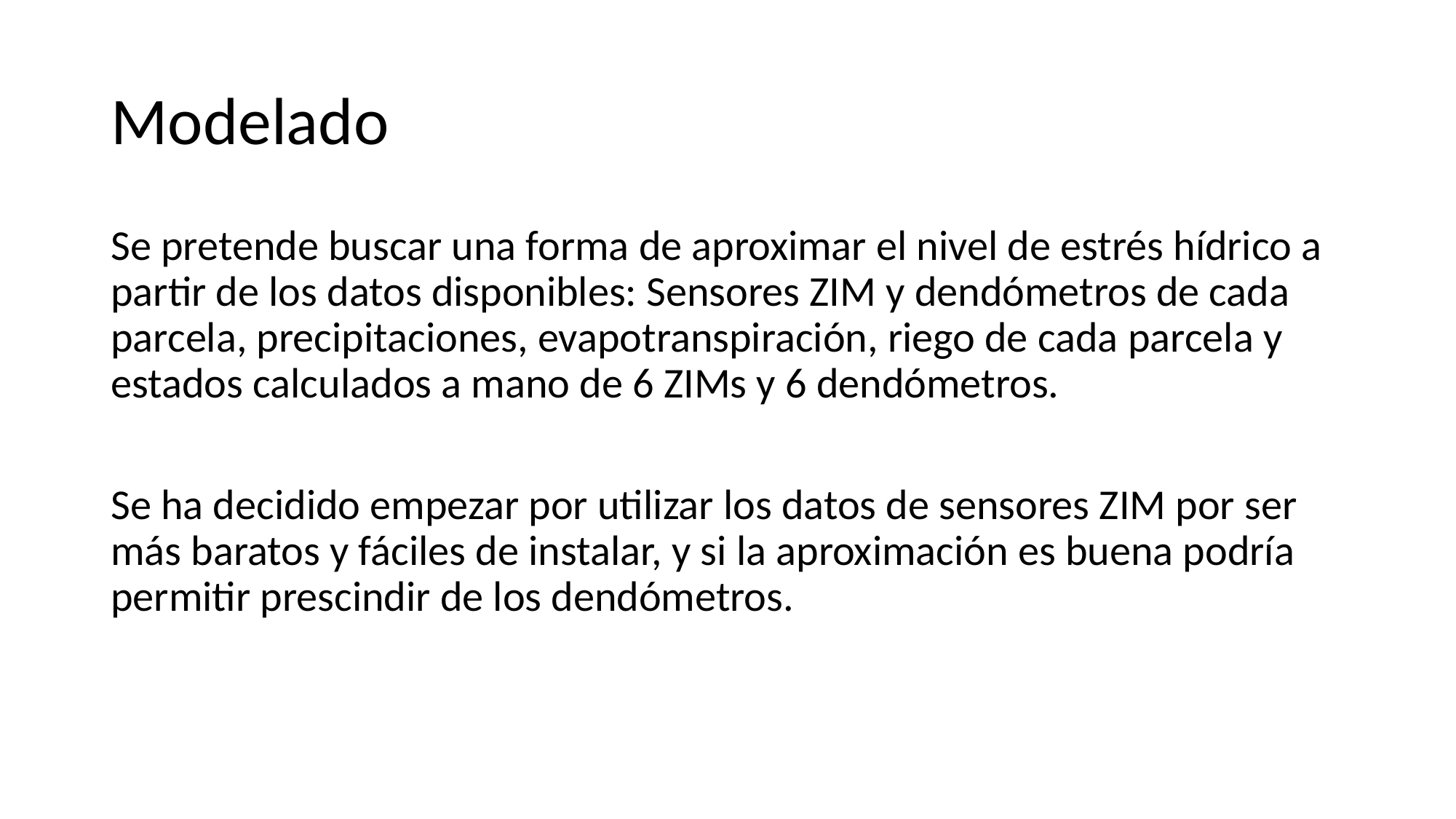

# Modelado
Se pretende buscar una forma de aproximar el nivel de estrés hídrico a partir de los datos disponibles: Sensores ZIM y dendómetros de cada parcela, precipitaciones, evapotranspiración, riego de cada parcela y estados calculados a mano de 6 ZIMs y 6 dendómetros.

Se ha decidido empezar por utilizar los datos de sensores ZIM por ser más baratos y fáciles de instalar, y si la aproximación es buena podría permitir prescindir de los dendómetros.